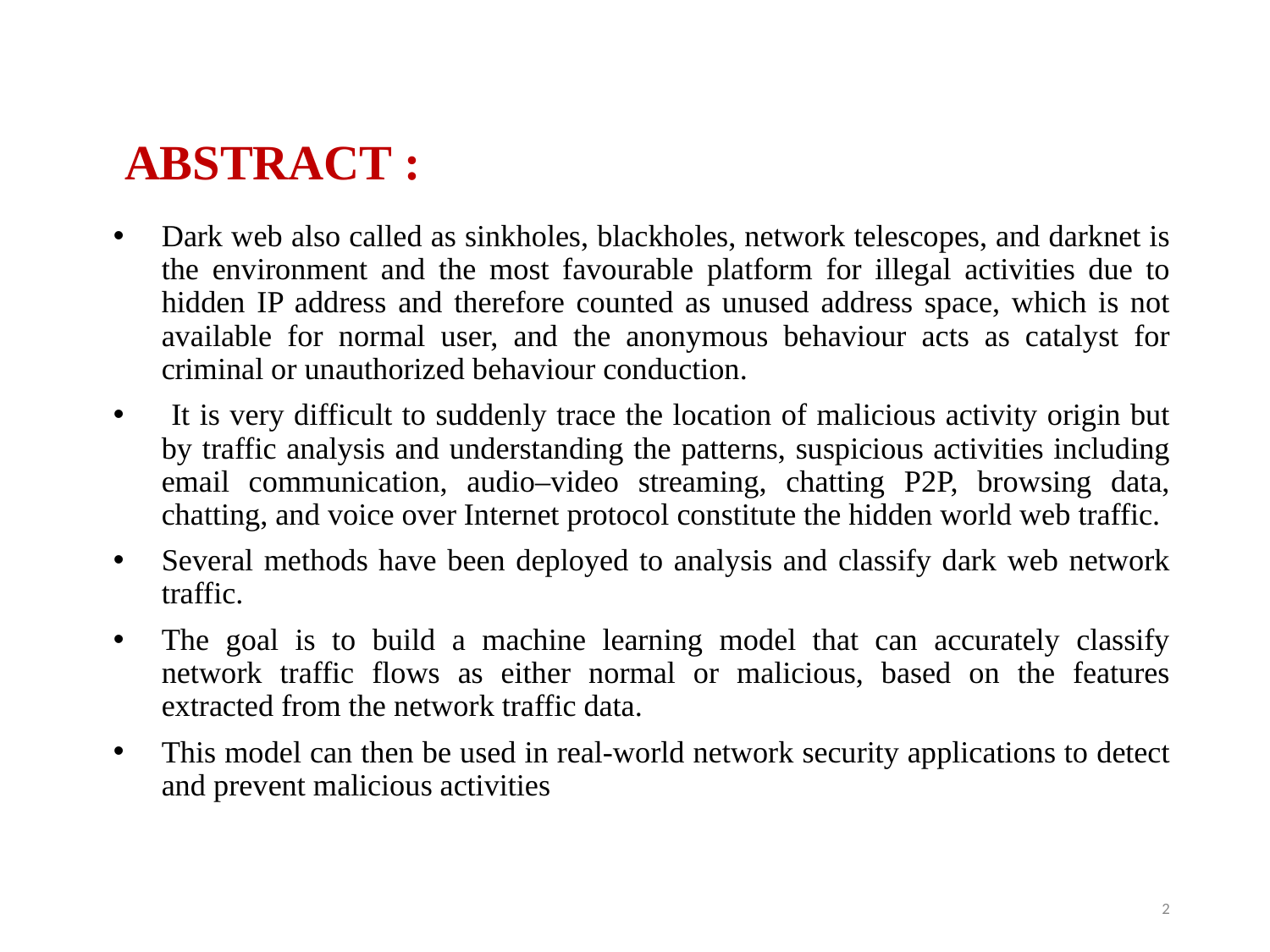

# ABSTRACT :
Dark web also called as sinkholes, blackholes, network telescopes, and darknet is the environment and the most favourable platform for illegal activities due to hidden IP address and therefore counted as unused address space, which is not available for normal user, and the anonymous behaviour acts as catalyst for criminal or unauthorized behaviour conduction.
 It is very difficult to suddenly trace the location of malicious activity origin but by traffic analysis and understanding the patterns, suspicious activities including email communication, audio–video streaming, chatting P2P, browsing data, chatting, and voice over Internet protocol constitute the hidden world web traffic.
Several methods have been deployed to analysis and classify dark web network traffic.
The goal is to build a machine learning model that can accurately classify network traffic flows as either normal or malicious, based on the features extracted from the network traffic data.
This model can then be used in real-world network security applications to detect and prevent malicious activities

2